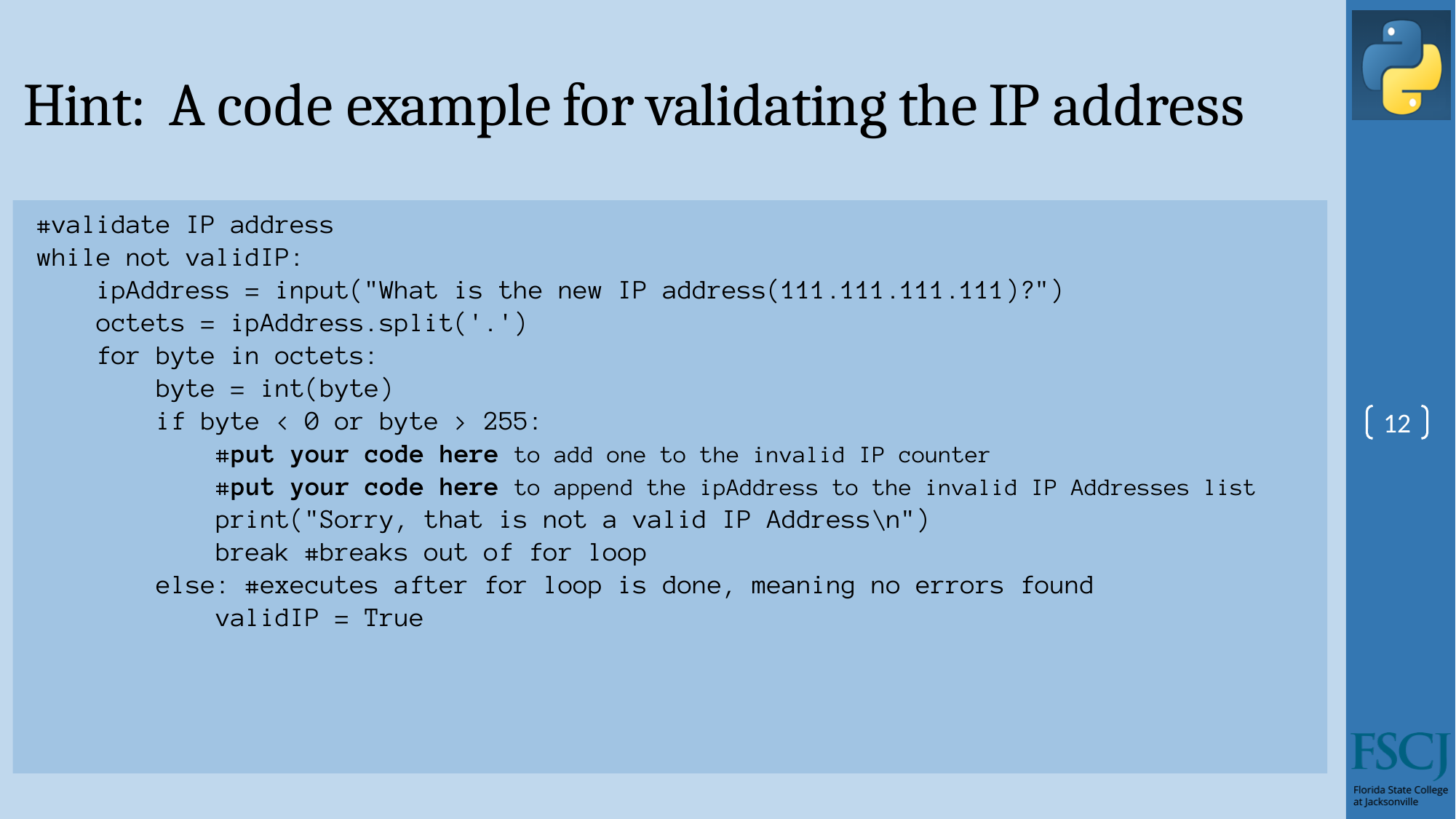

# Hint:  A code example for validating the IP address
#validate IP address
while not validIP:
    ipAddress = input("What is the new IP address(111.111.111.111)?")
    octets = ipAddress.split('.')
    for byte in octets:
        byte = int(byte)
        if byte < 0 or byte > 255:
            #put your code here to add one to the invalid IP counter
            #put your code here to append the ipAddress to the invalid IP Addresses list
            print("Sorry, that is not a valid IP Address\n")
            break #breaks out of for loop
        else: #executes after for loop is done, meaning no errors found
            validIP = True
12